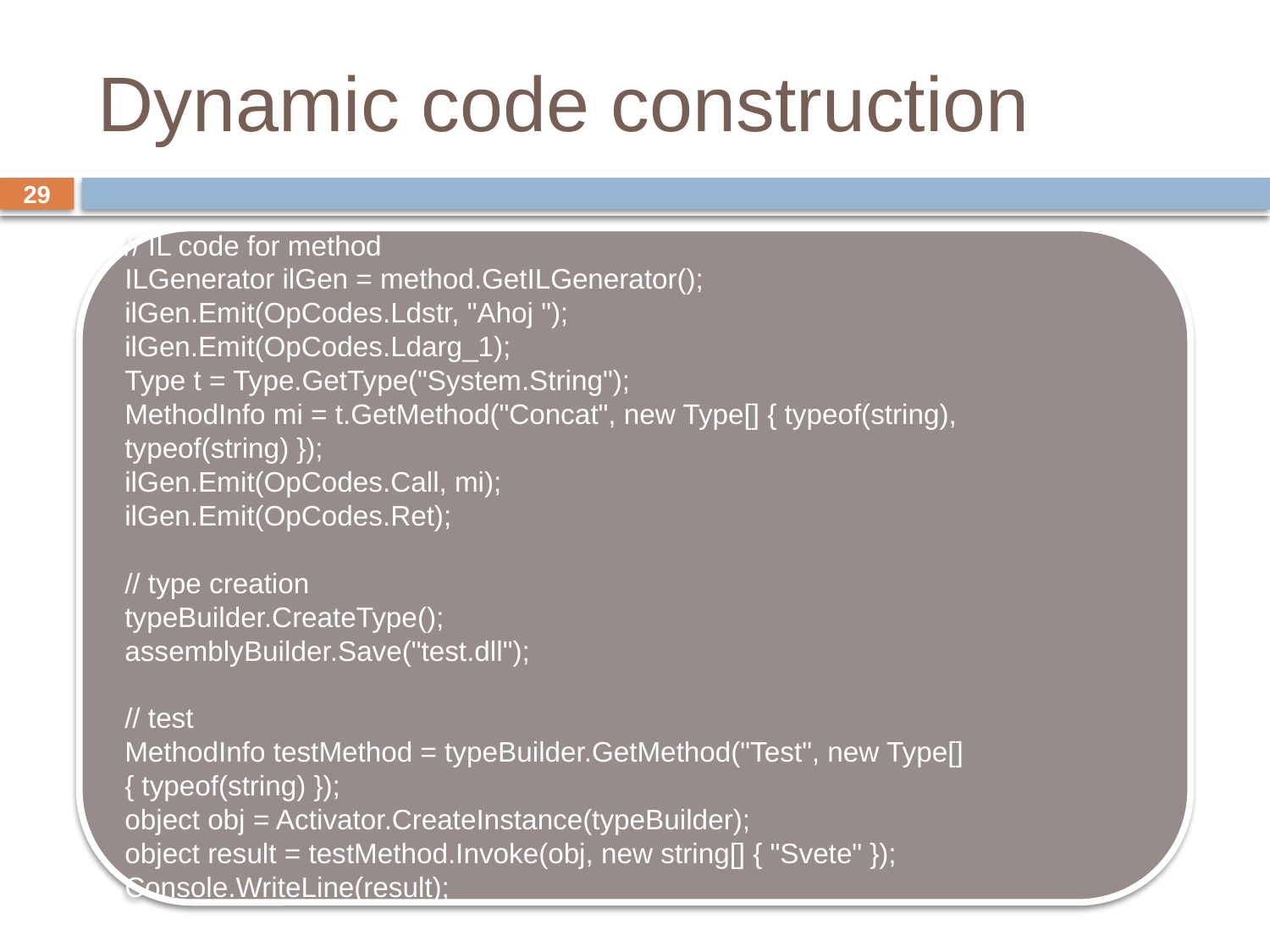

# Dynamic code construction
29
// IL code for method
ILGenerator ilGen = method.GetILGenerator();
ilGen.Emit(OpCodes.Ldstr, "Ahoj ");
ilGen.Emit(OpCodes.Ldarg_1);
Type t = Type.GetType("System.String");
MethodInfo mi = t.GetMethod("Concat", new Type[] { typeof(string), typeof(string) });
ilGen.Emit(OpCodes.Call, mi);
ilGen.Emit(OpCodes.Ret);

// type creation
typeBuilder.CreateType();
assemblyBuilder.Save("test.dll");

// test
MethodInfo testMethod = typeBuilder.GetMethod("Test", new Type[] { typeof(string) });
object obj = Activator.CreateInstance(typeBuilder);
object result = testMethod.Invoke(obj, new string[] { "Svete" });
Console.WriteLine(result);